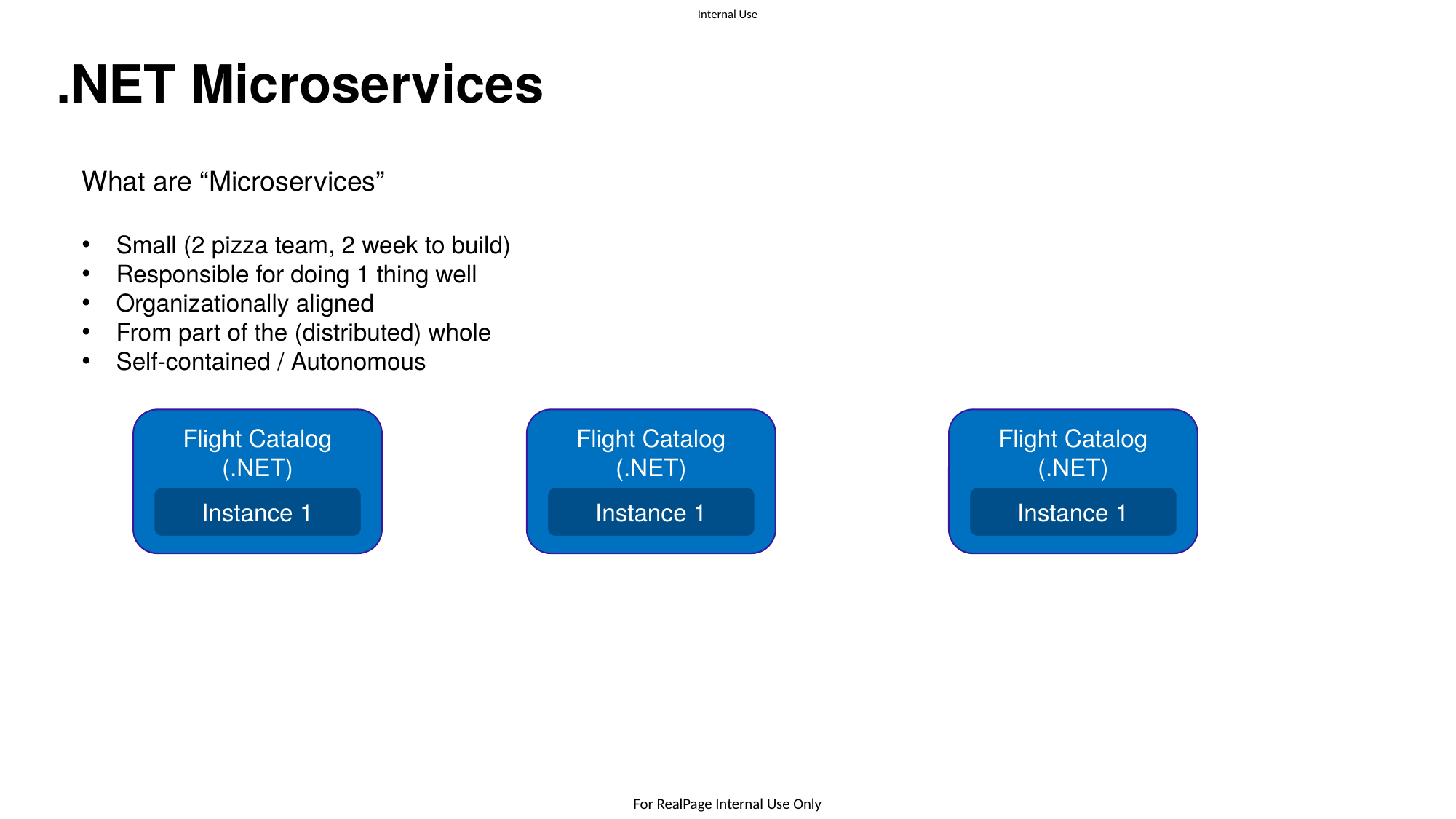

.NET Microservices
What are “Microservices”

Small (2 pizza team, 2 week to build)
Responsible for doing 1 thing well
Organizationally aligned
From part of the (distributed) whole
Self-contained / Autonomous
Flight Catalog
(.NET)

Instance 1
Flight Catalog
(.NET)

Instance 1
Flight Catalog
(.NET)

Instance 1